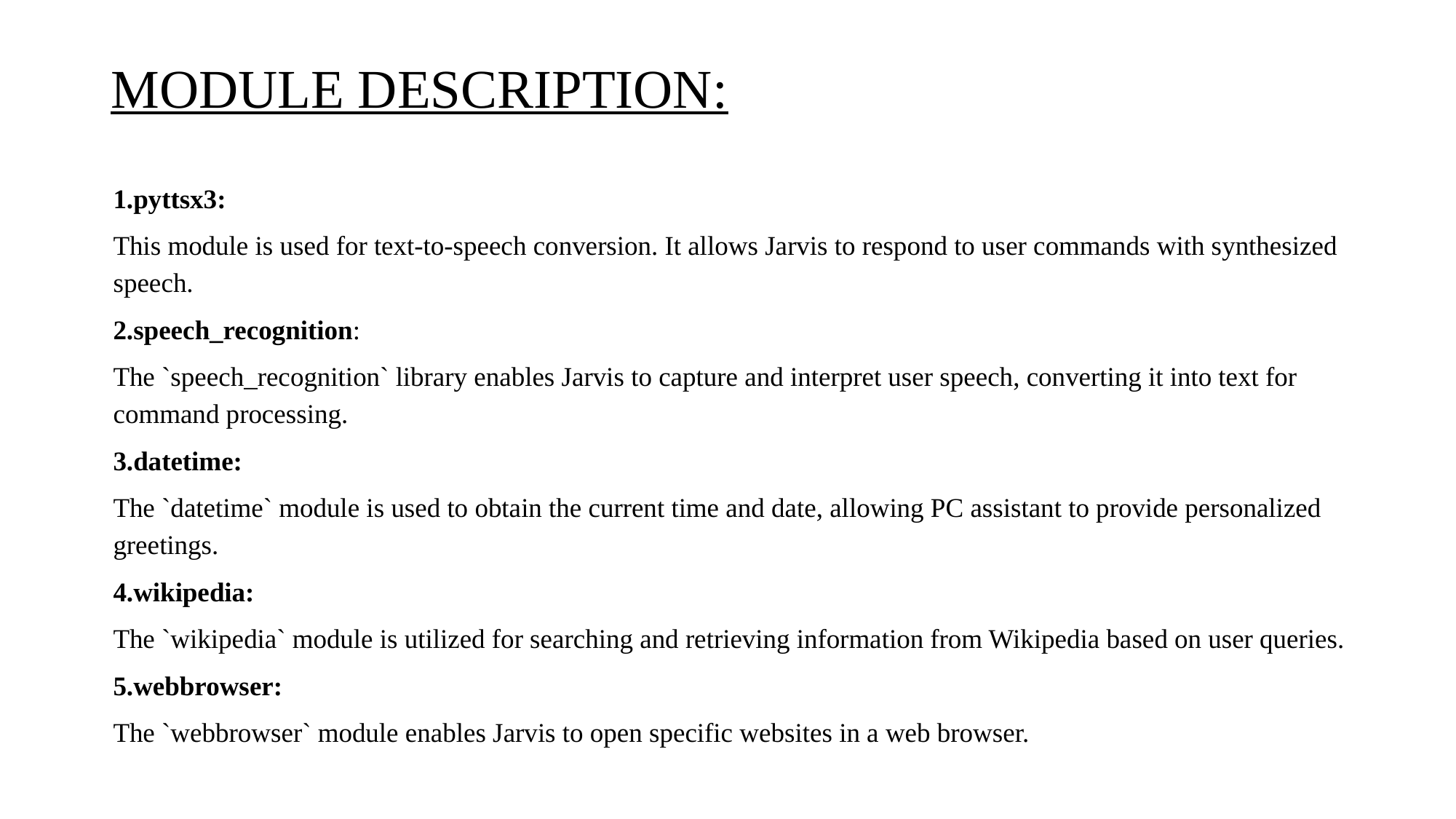

# MODULE DESCRIPTION:
1.pyttsx3:
This module is used for text-to-speech conversion. It allows Jarvis to respond to user commands with synthesized speech.
2.speech_recognition:
The `speech_recognition` library enables Jarvis to capture and interpret user speech, converting it into text for command processing.
3.datetime:
The `datetime` module is used to obtain the current time and date, allowing PC assistant to provide personalized greetings.
4.wikipedia:
The `wikipedia` module is utilized for searching and retrieving information from Wikipedia based on user queries.
5.webbrowser:
The `webbrowser` module enables Jarvis to open specific websites in a web browser.